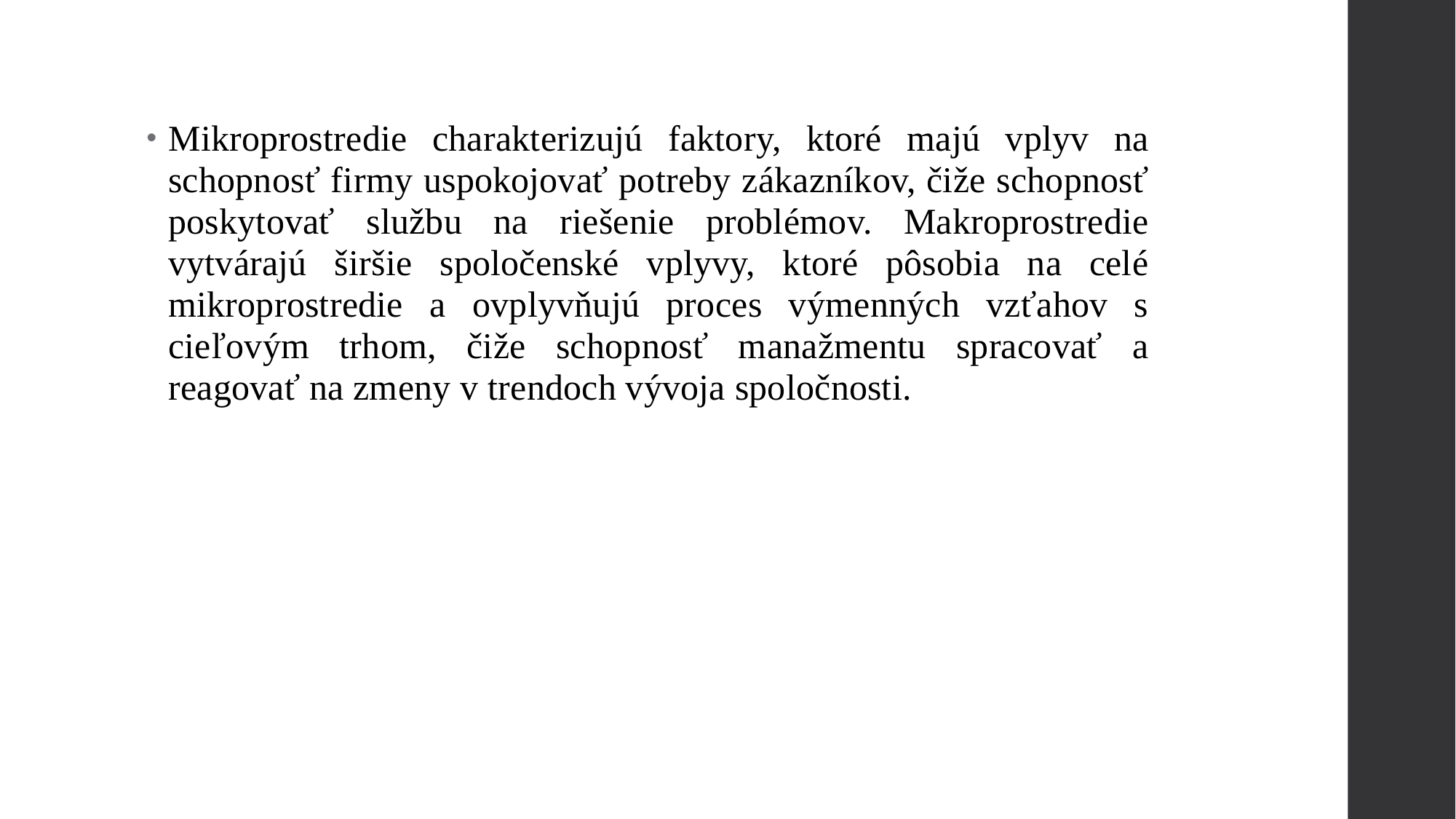

Mikroprostredie charakterizujú faktory, ktoré majú vplyv na schopnosť firmy uspokojovať potreby zákazníkov, čiže schopnosť poskytovať službu na riešenie problémov. Makroprostredie vytvárajú širšie spoločenské vplyvy, ktoré pôsobia na celé mikroprostredie a ovplyvňujú proces výmenných vzťahov s cieľovým trhom, čiže schopnosť manažmentu spracovať a reagovať na zmeny v trendoch vývoja spoločnosti.